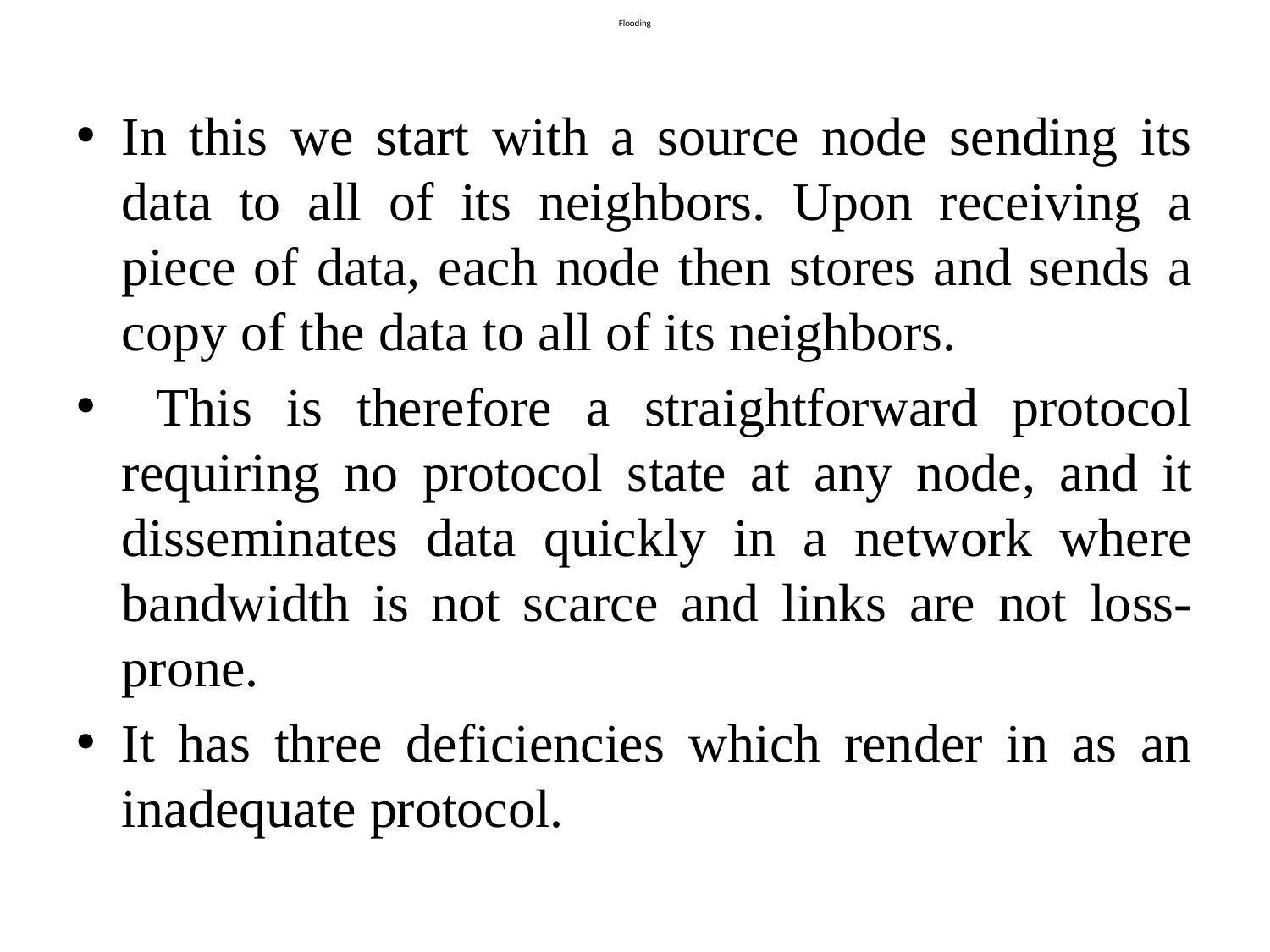

# Flooding
In this we start with a source node sending its data to all of its neighbors. Upon receiving a piece of data, each node then stores and sends a copy of the data to all of its neighbors.
 This is therefore a straightforward protocol requiring no protocol state at any node, and it disseminates data quickly in a network where bandwidth is not scarce and links are not loss-prone.
It has three deficiencies which render in as an inadequate protocol.